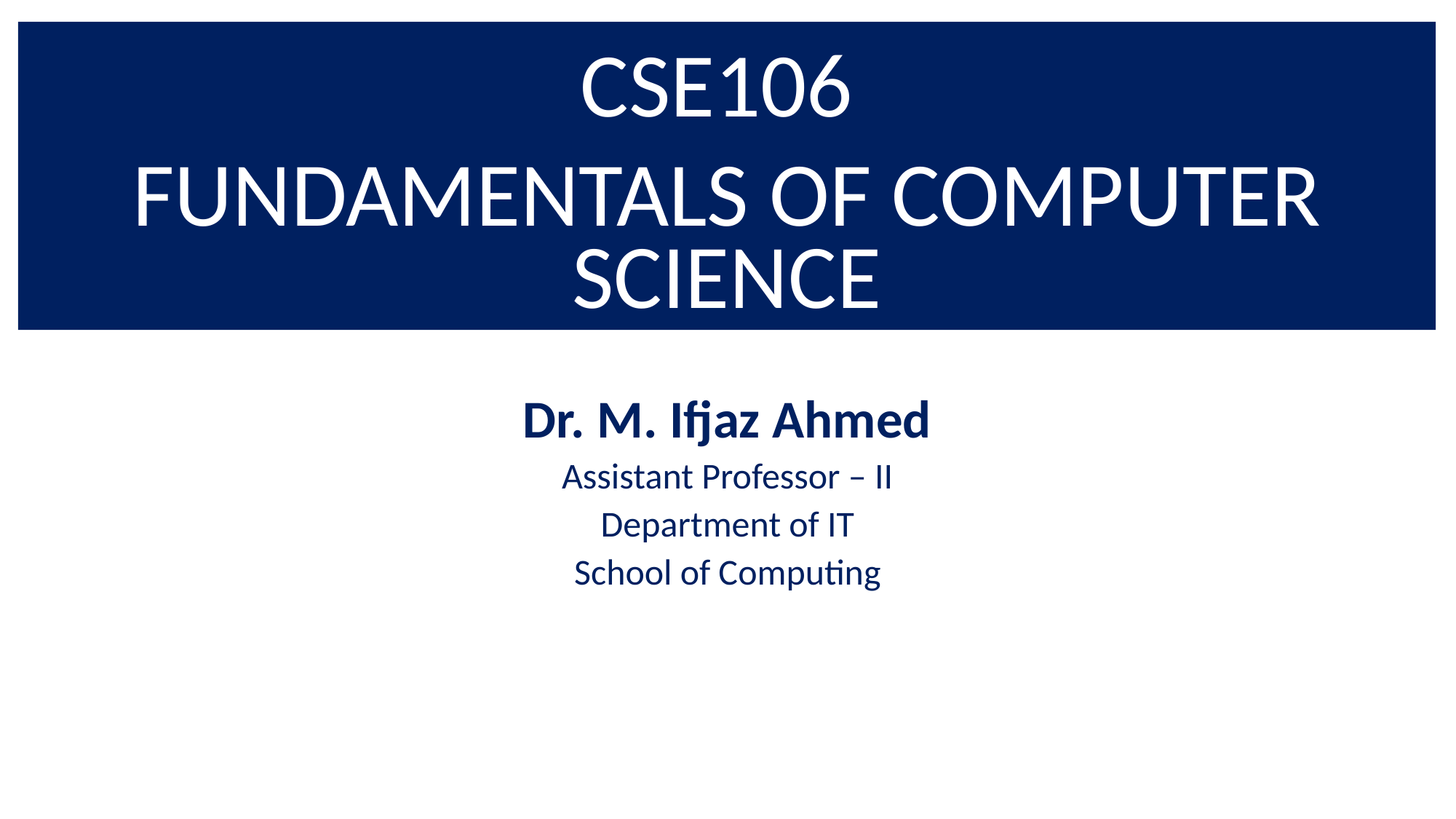

CSE106
FUNDAMENTALS OF COMPUTER SCIENCE
Dr. M. Ifjaz Ahmed
Assistant Professor – II
Department of IT
School of Computing